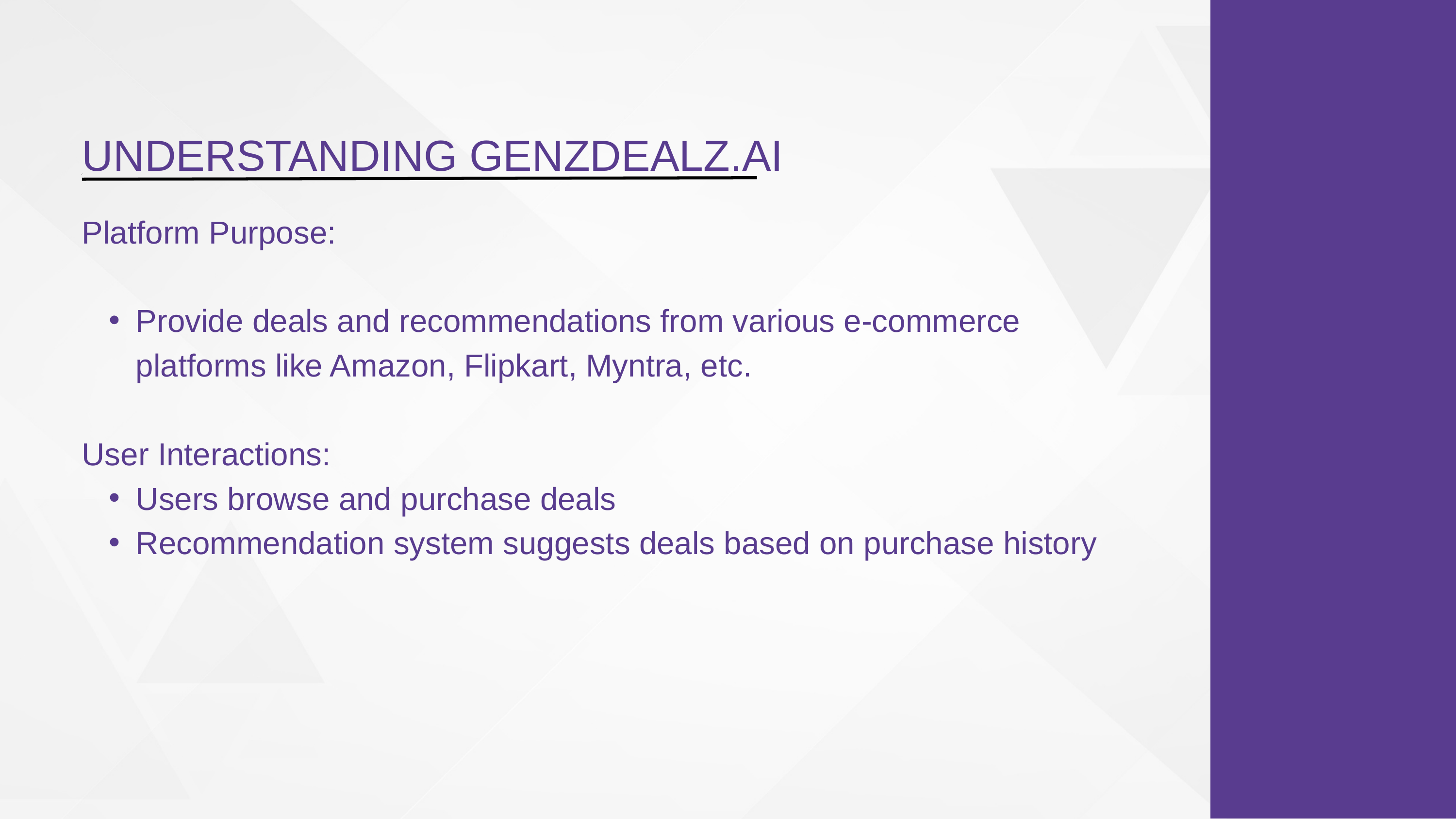

UNDERSTANDING GENZDEALZ.AI

Platform Purpose:

Provide deals and recommendations from various e-commerce platforms like Amazon, Flipkart, Myntra, etc.

User Interactions:
Users browse and purchase deals
Recommendation system suggests deals based on purchase history